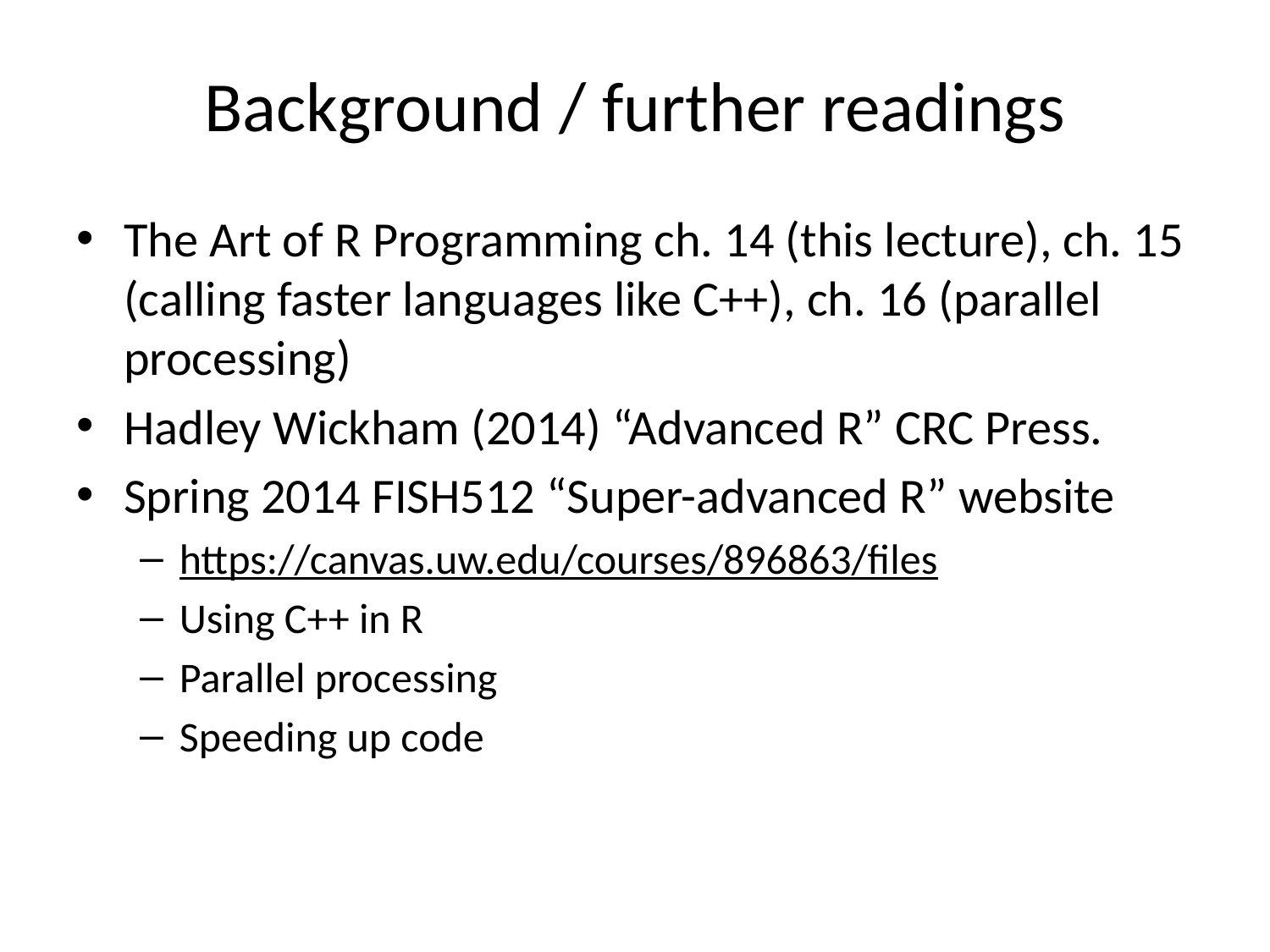

# Background / further readings
The Art of R Programming ch. 14 (this lecture), ch. 15 (calling faster languages like C++), ch. 16 (parallel processing)
Hadley Wickham (2014) “Advanced R” CRC Press.
Spring 2014 FISH512 “Super-advanced R” website
https://canvas.uw.edu/courses/896863/files
Using C++ in R
Parallel processing
Speeding up code